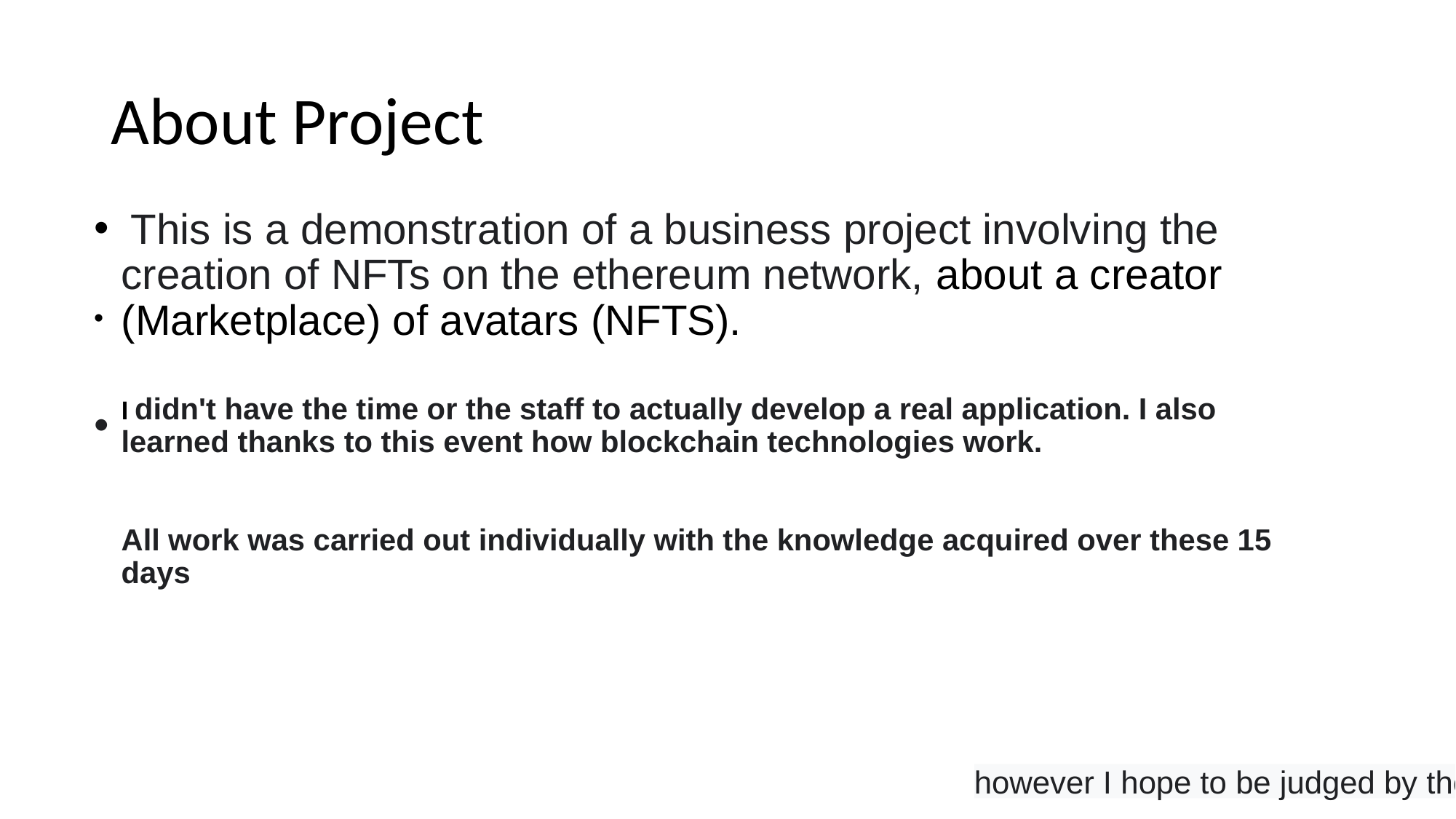

# About Project
 This is a demonstration of a business project involving the creation of NFTs on the ethereum network, about a creator (Marketplace) of avatars (NFTS).

I didn't have the time or the staff to actually develop a real application. I also learned thanks to this event how blockchain technologies work.
All work was carried out individually with the knowledge acquired over these 15 days

however I hope to be judged by the viability of the business